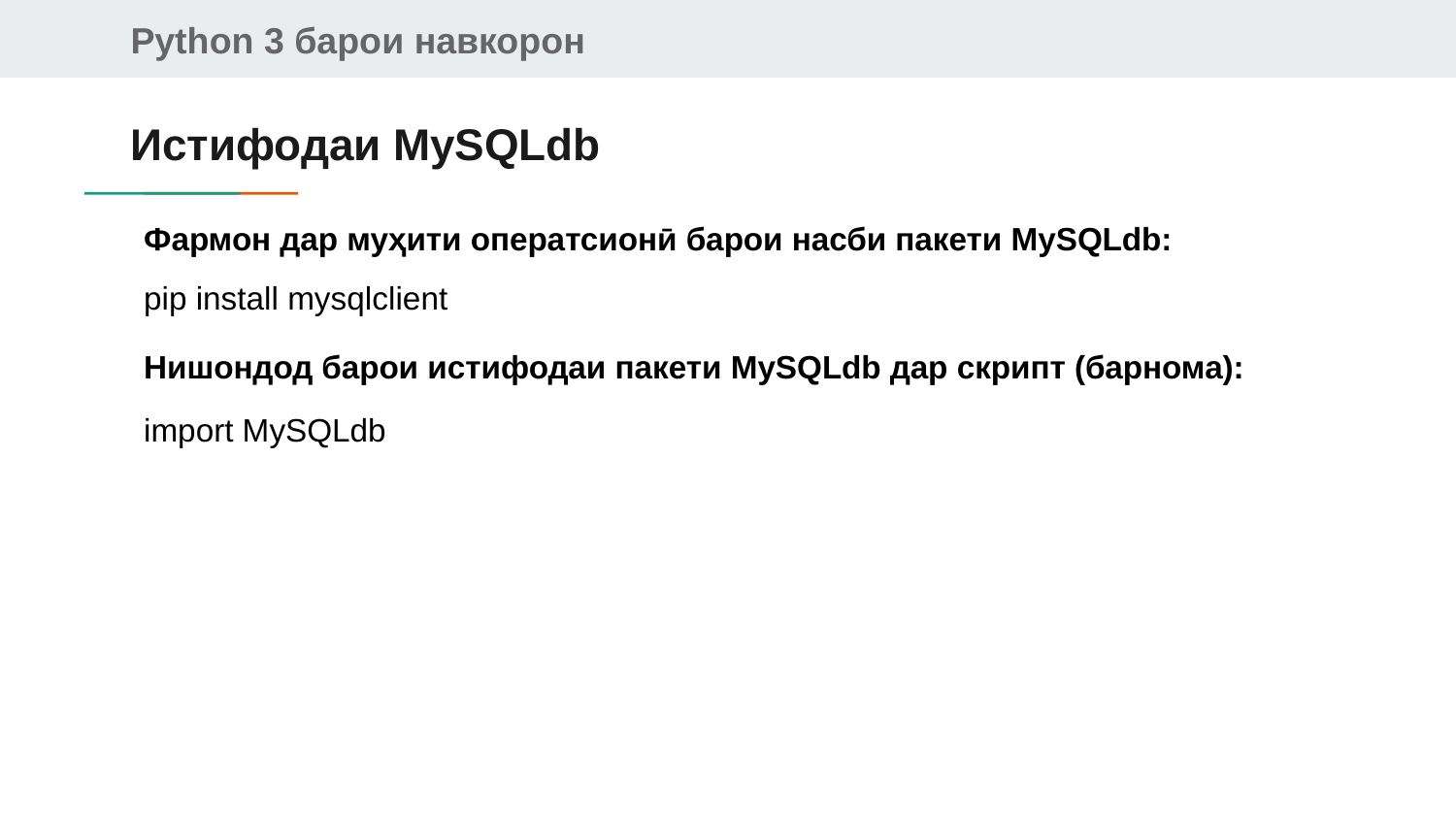

# Истифодаи MySQLdb
Фармон дар муҳити оператсионӣ барои насби пакети MySQLdb:
pip install mysqlclient
Нишондод барои истифодаи пакети MySQLdb дар скрипт (барнома):
import MySQLdb